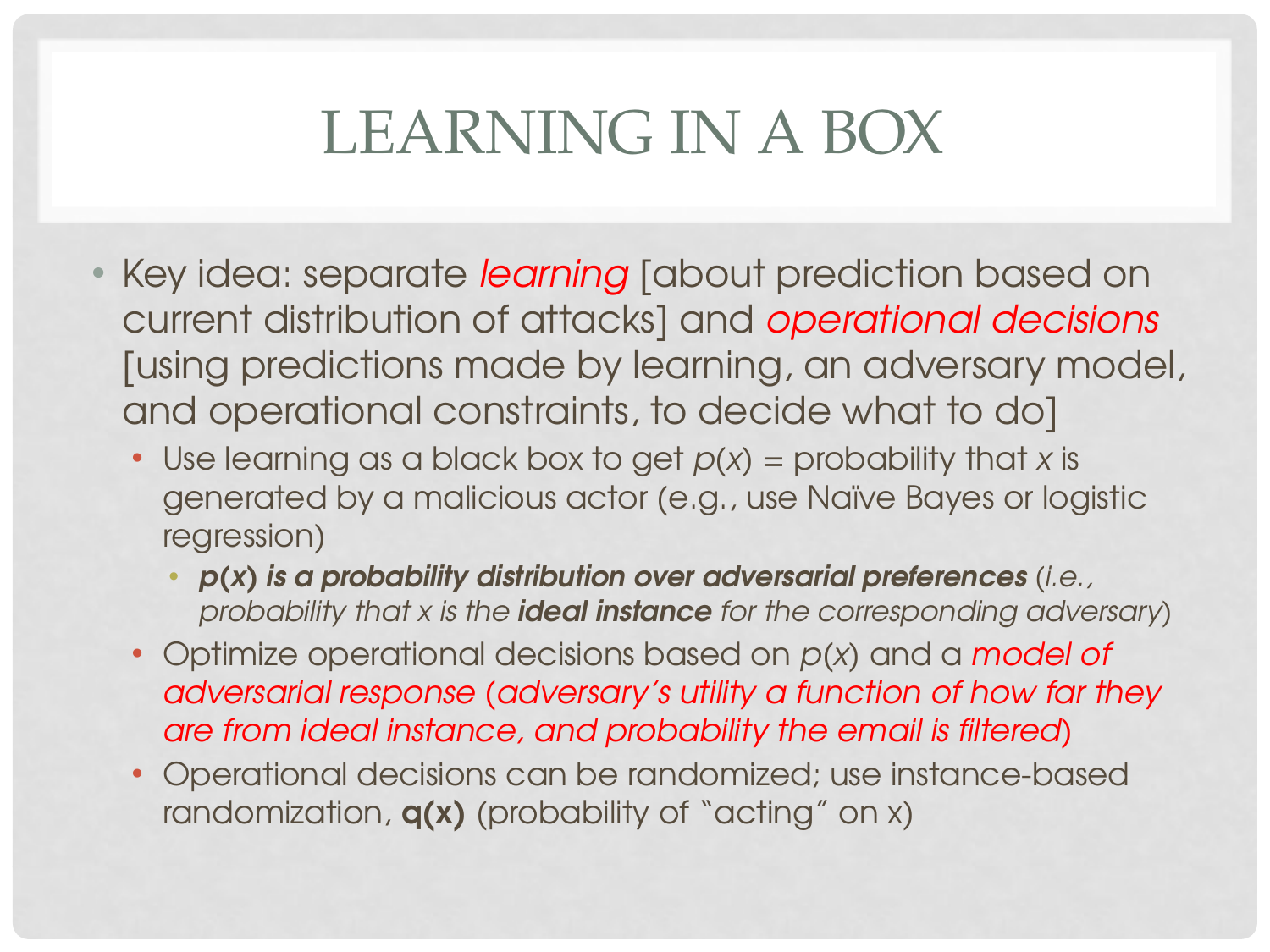

# Learning in a box
Key idea: separate learning [about prediction based on current distribution of attacks] and operational decisions [using predictions made by learning, an adversary model, and operational constraints, to decide what to do]
Use learning as a black box to get p(x) = probability that x is generated by a malicious actor (e.g., use Naïve Bayes or logistic regression)
p(x) is a probability distribution over adversarial preferences (i.e., probability that x is the ideal instance for the corresponding adversary)
Optimize operational decisions based on p(x) and a model of adversarial response (adversary’s utility a function of how far they are from ideal instance, and probability the email is filtered)
Operational decisions can be randomized; use instance-based randomization, q(x) (probability of “acting” on x)